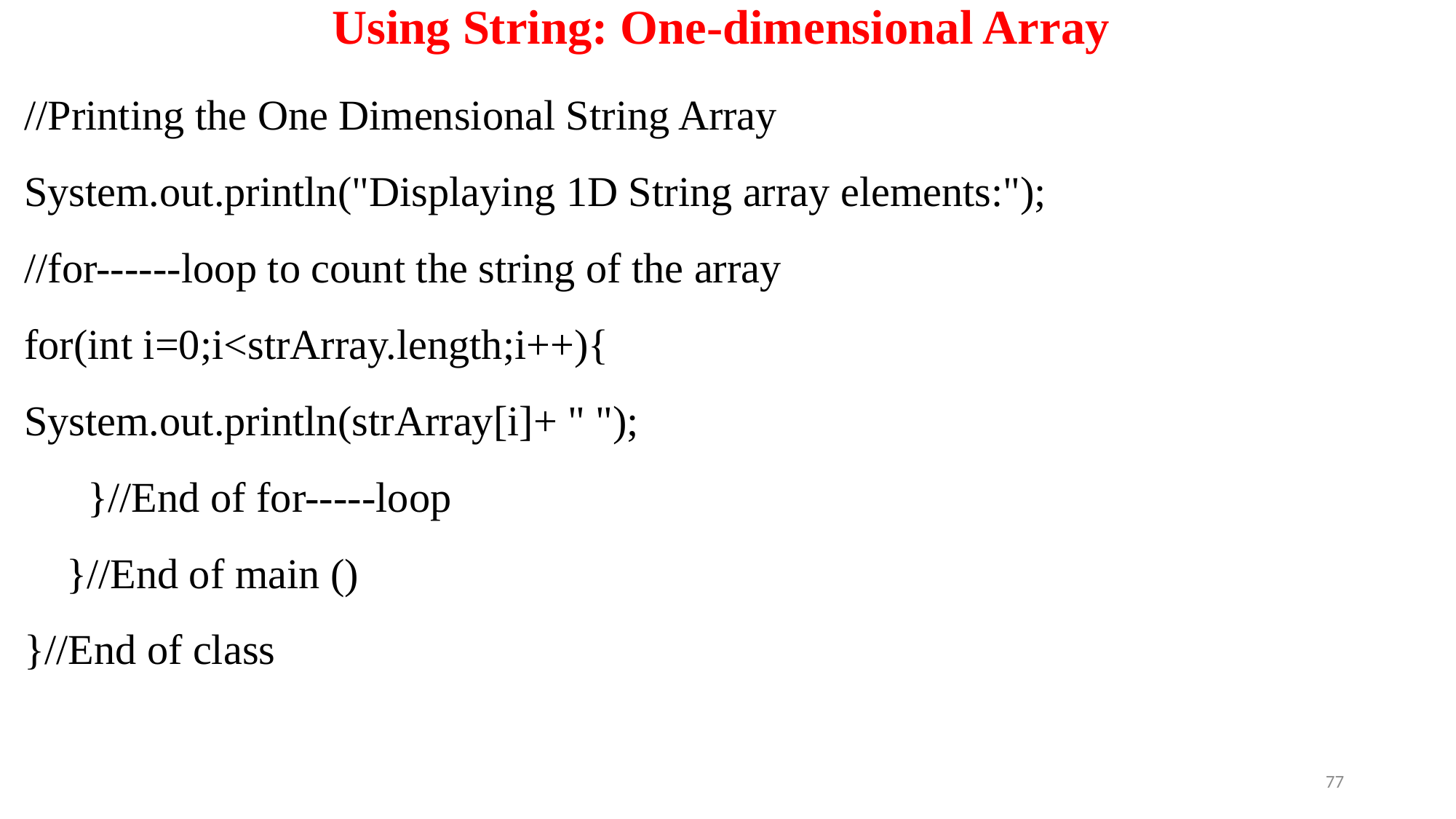

# Using String: One-dimensional Array
//Printing the One Dimensional String Array
System.out.println("Displaying 1D String array elements:");
//for------loop to count the string of the array
for(int i=0;i<strArray.length;i++){
System.out.println(strArray[i]+ " ");
      }//End of for-----loop
    }//End of main ()
}//End of class
77